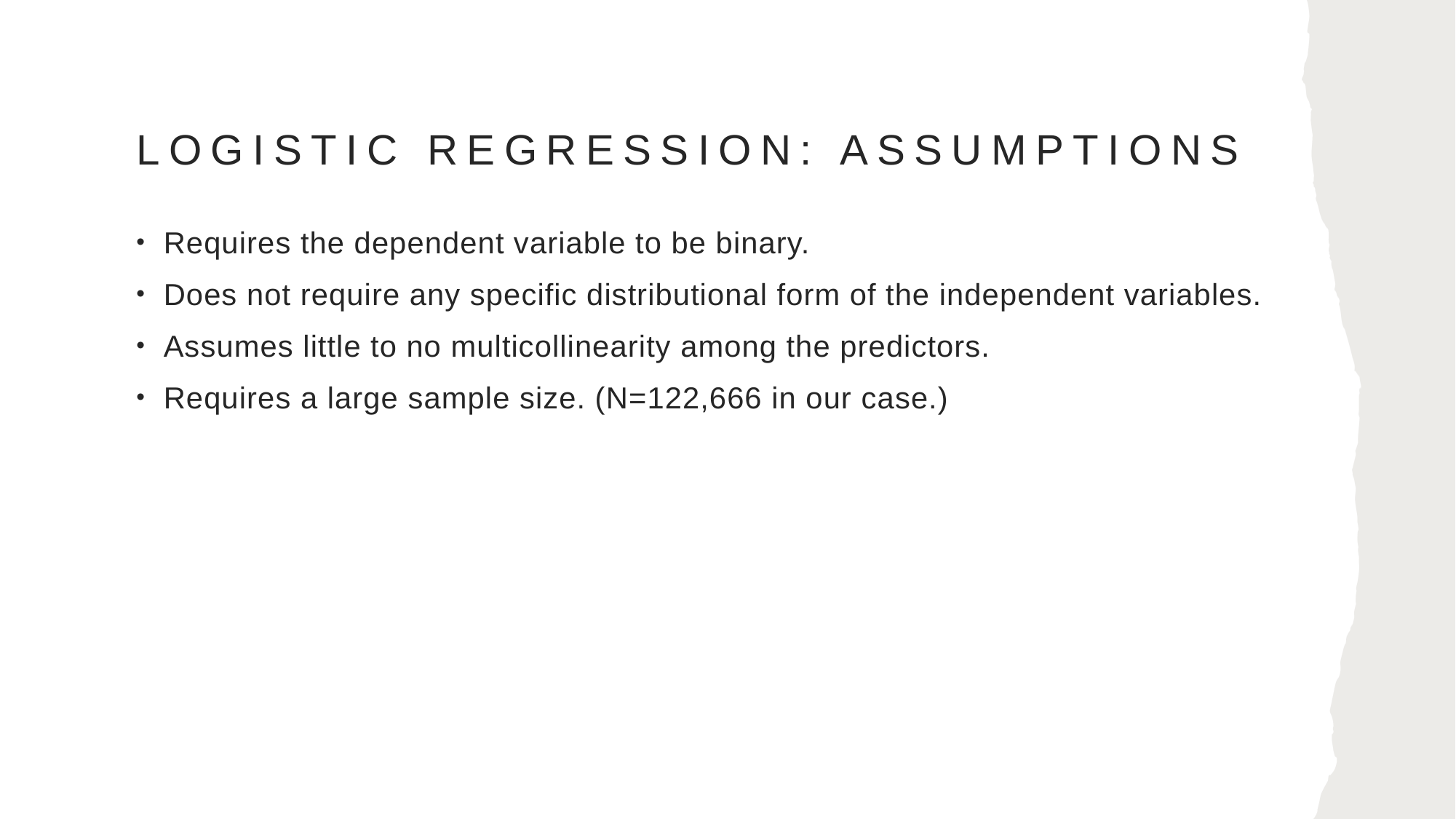

# logistic regression: Assumptions
Requires the dependent variable to be binary.
Does not require any specific distributional form of the independent variables.
Assumes little to no multicollinearity among the predictors.
Requires a large sample size. (N=122,666 in our case.)